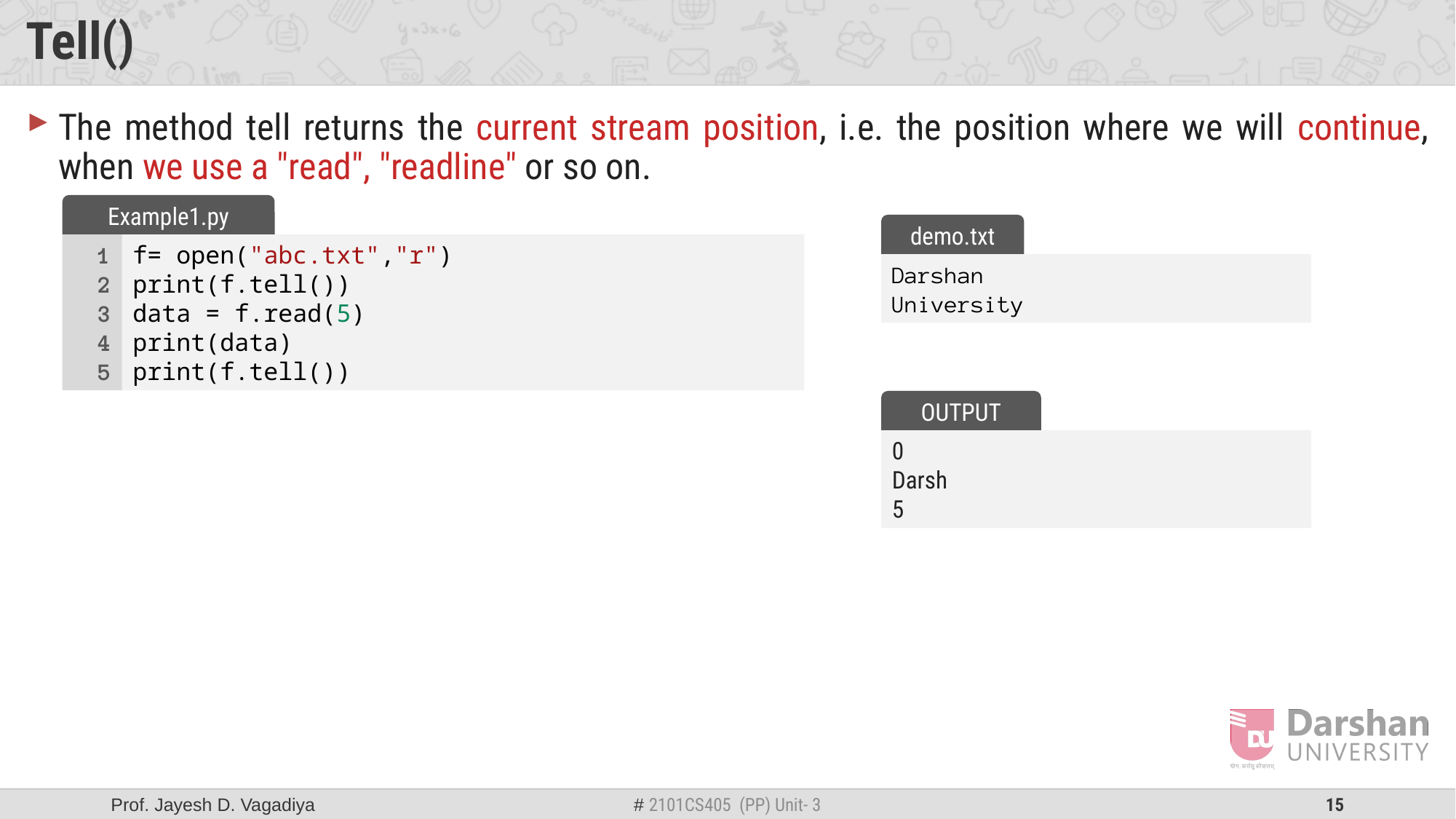

# Tell()
The method tell returns the current stream position, i.e. the position where we will continue, when we use a "read", "readline" or so on.
Example1.py
demo.txt
1
2
3
4
5
f= open("abc.txt","r")
print(f.tell())
data = f.read(5)
print(data)
print(f.tell())
Darshan
University
OUTPUT
0
Darsh
5